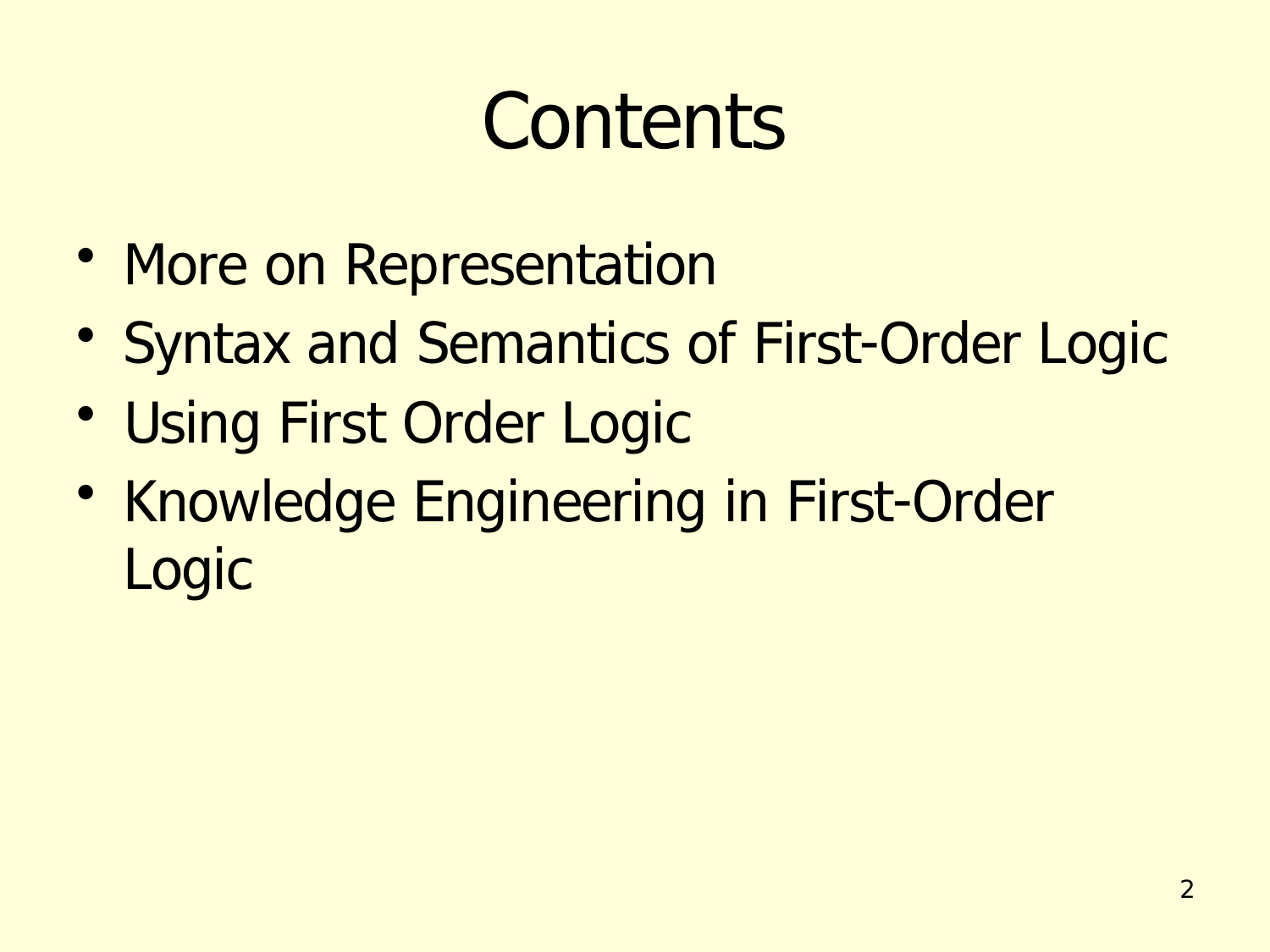

# Contents
More on Representation
Syntax and Semantics of First-Order Logic
Using First Order Logic
Knowledge Engineering in First-Order Logic

2